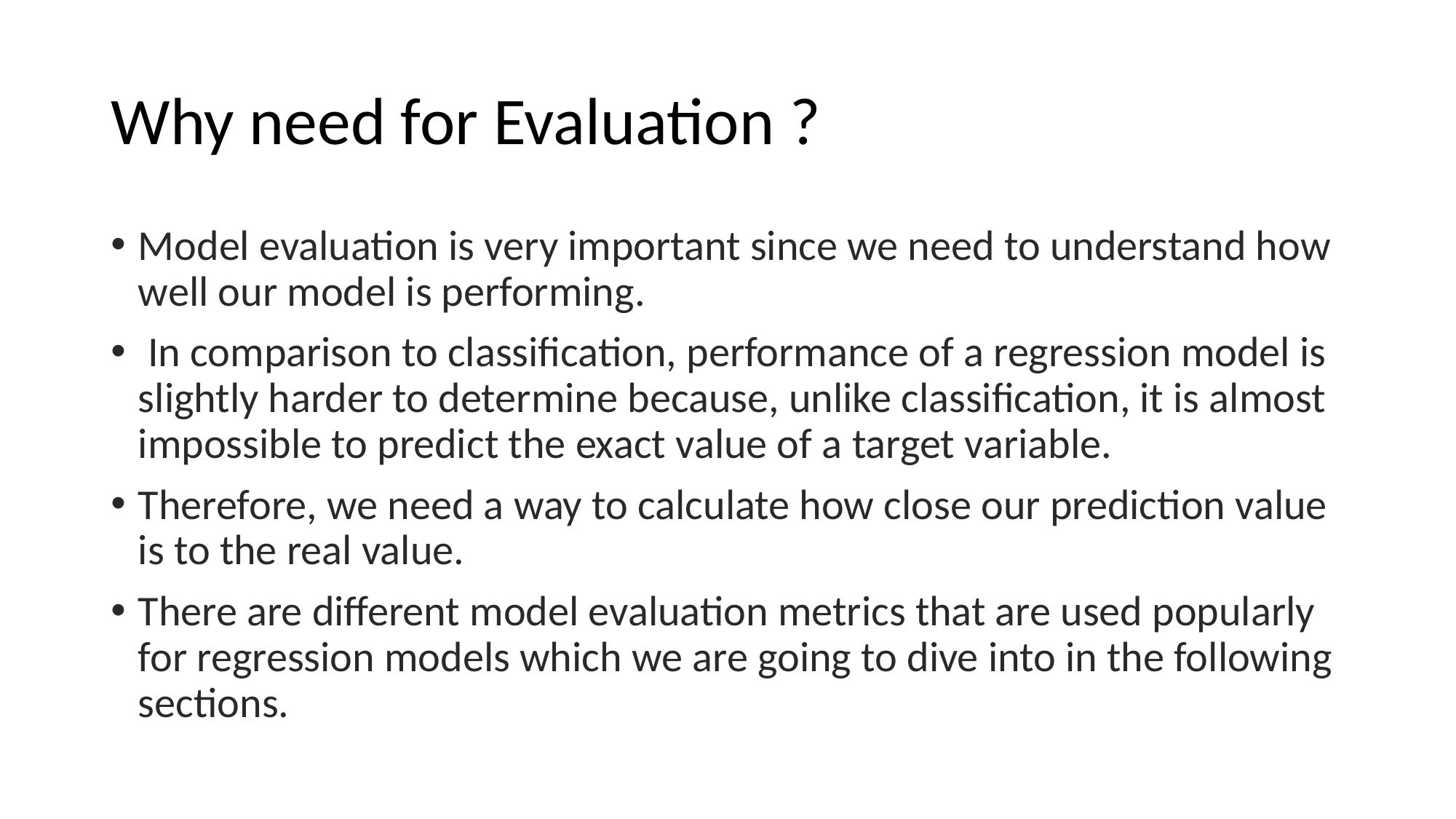

# Why need for Evaluation ?
Model evaluation is very important since we need to understand how well our model is performing.
 In comparison to classification, performance of a regression model is slightly harder to determine because, unlike classification, it is almost impossible to predict the exact value of a target variable.
Therefore, we need a way to calculate how close our prediction value is to the real value.
There are different model evaluation metrics that are used popularly for regression models which we are going to dive into in the following sections.